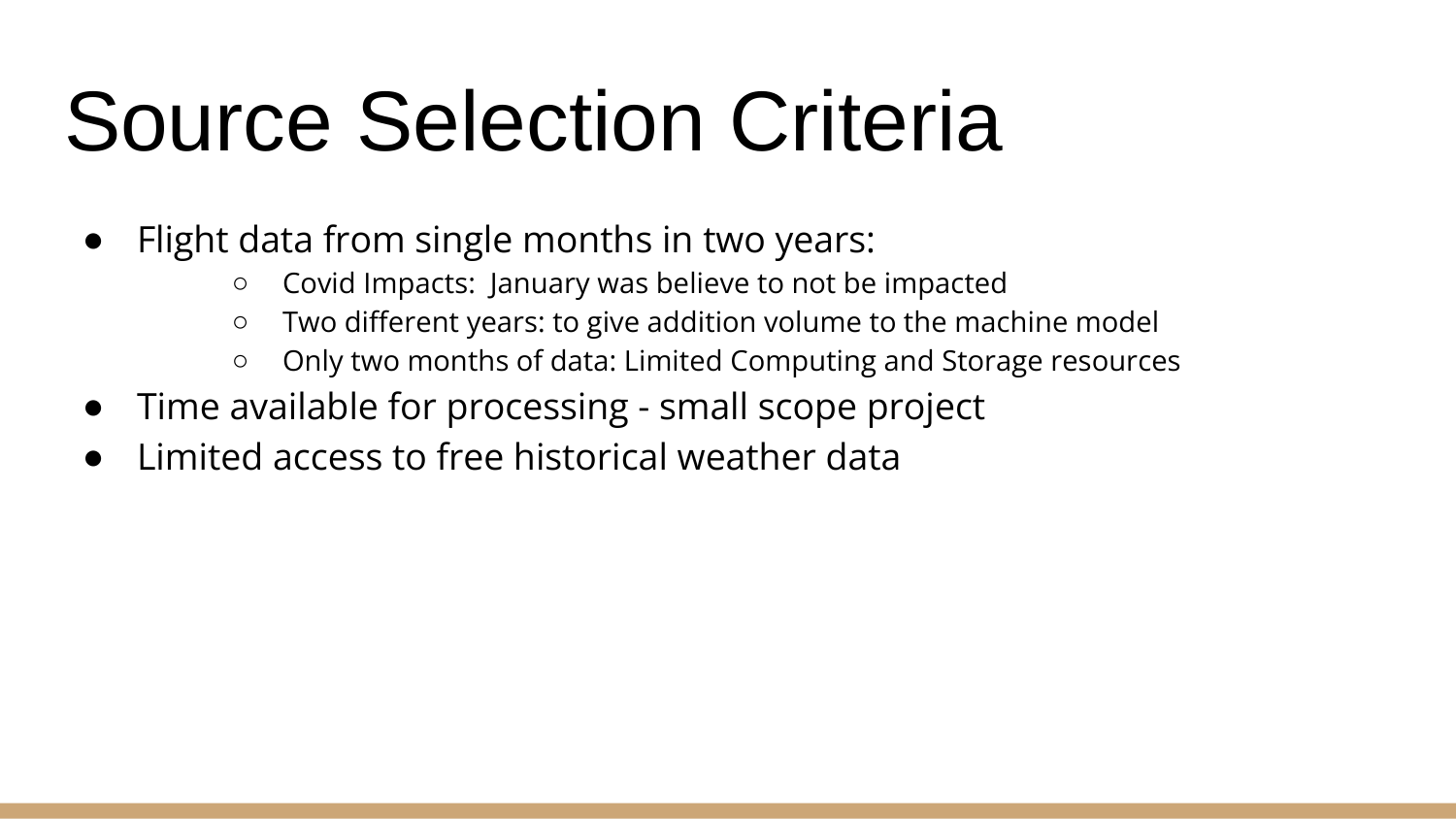

# Source Selection Criteria
Flight data from single months in two years:
Covid Impacts:  January was believe to not be impacted
Two different years: to give addition volume to the machine model
Only two months of data: Limited Computing and Storage resources
Time available for processing - small scope project
Limited access to free historical weather data